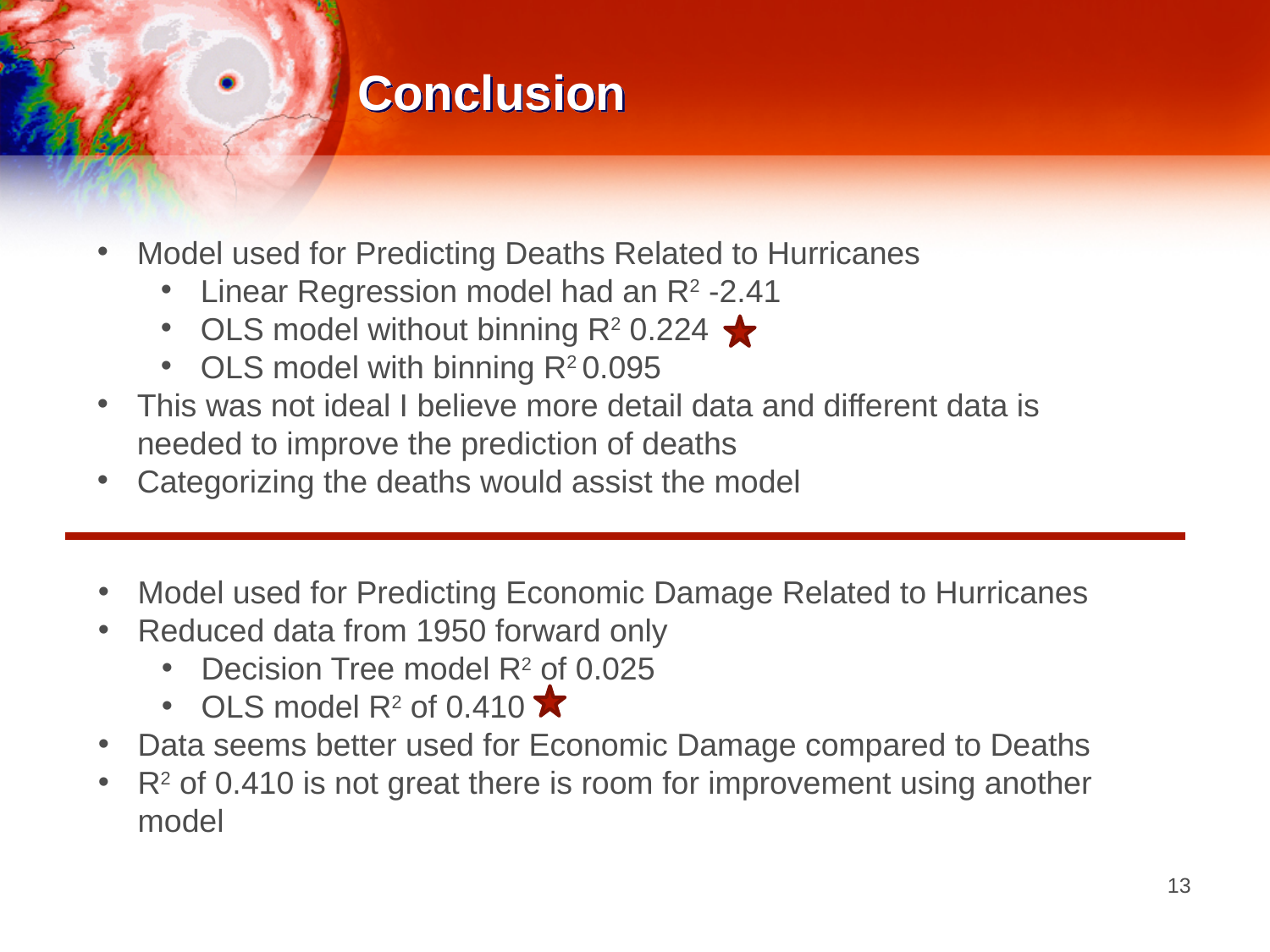

# Conclusion
Model used for Predicting Deaths Related to Hurricanes
Linear Regression model had an R2 -2.41
OLS model without binning R2 0.224
OLS model with binning R2 0.095
This was not ideal I believe more detail data and different data is needed to improve the prediction of deaths
Categorizing the deaths would assist the model

Model used for Predicting Economic Damage Related to Hurricanes
Reduced data from 1950 forward only
Decision Tree model R2 of 0.025
OLS model R2 of 0.410
Data seems better used for Economic Damage compared to Deaths
R2 of 0.410 is not great there is room for improvement using another model

13